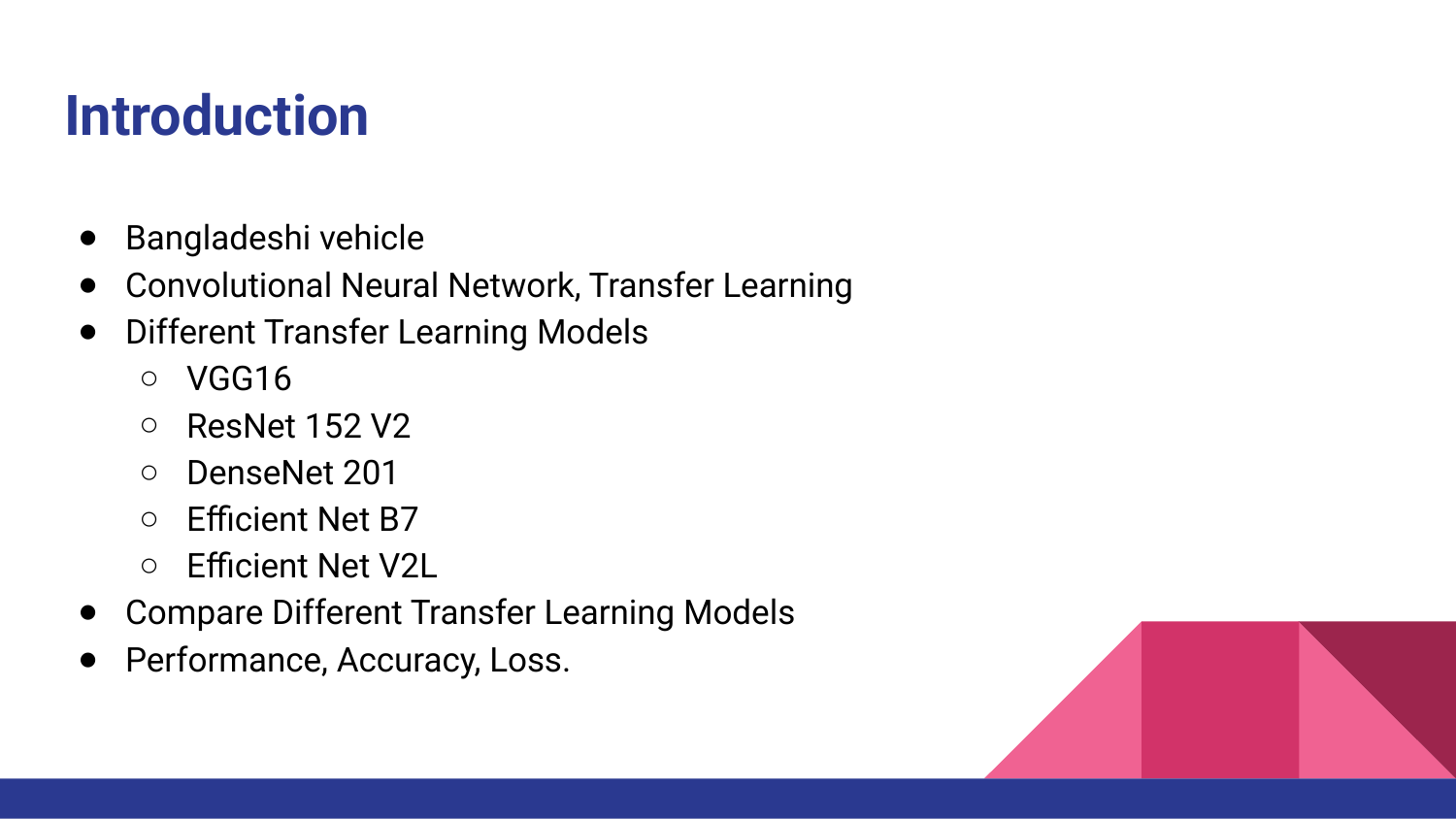

# Introduction

Bangladeshi vehicle
Convolutional Neural Network, Transfer Learning
Different Transfer Learning Models
VGG16
ResNet 152 V2
DenseNet 201
Efficient Net B7
Efficient Net V2L
Compare Different Transfer Learning Models
Performance, Accuracy, Loss.